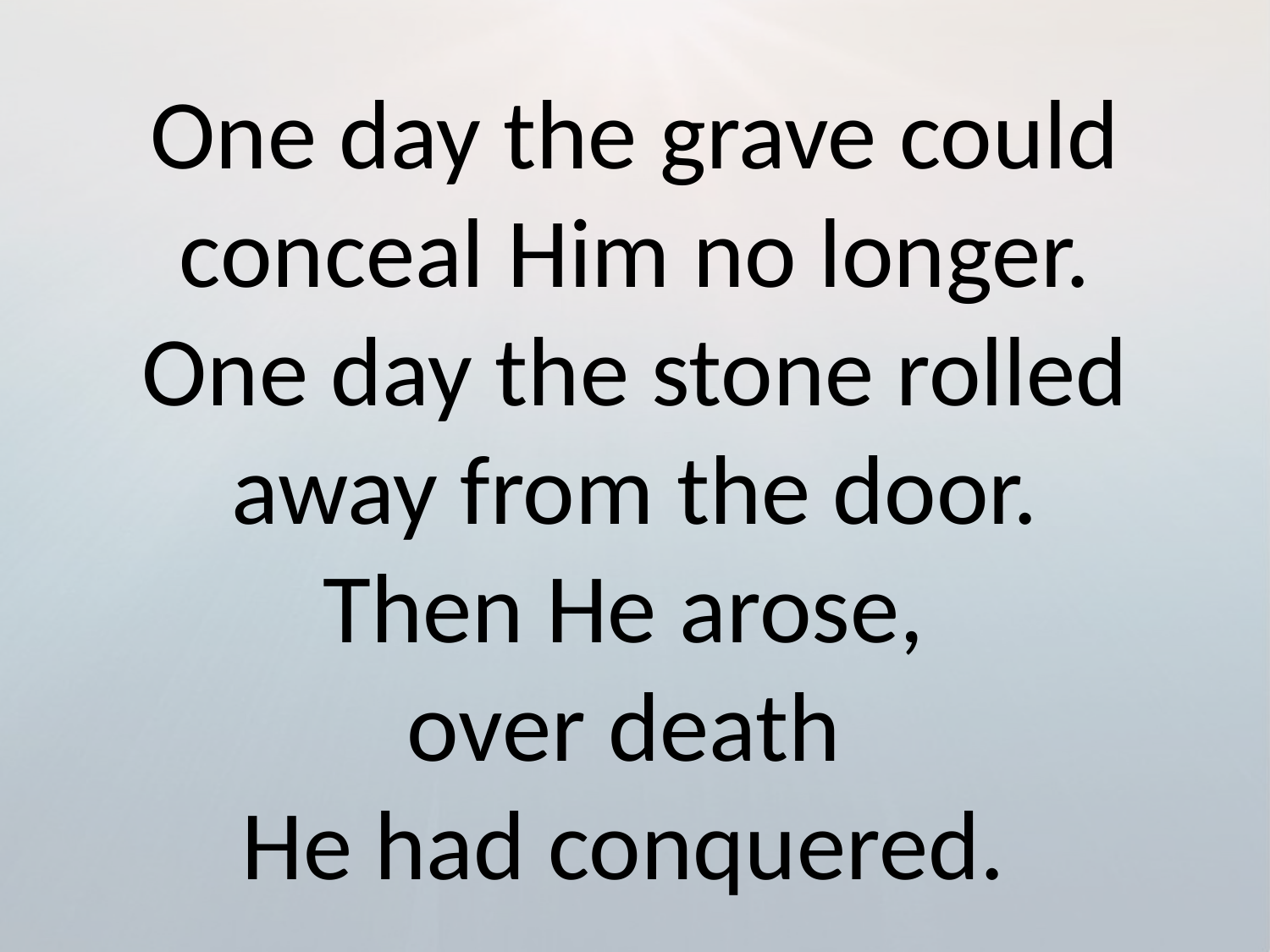

One day the grave could conceal Him no longer. One day the stone rolled away from the door. Then He arose,
over death
He had conquered.